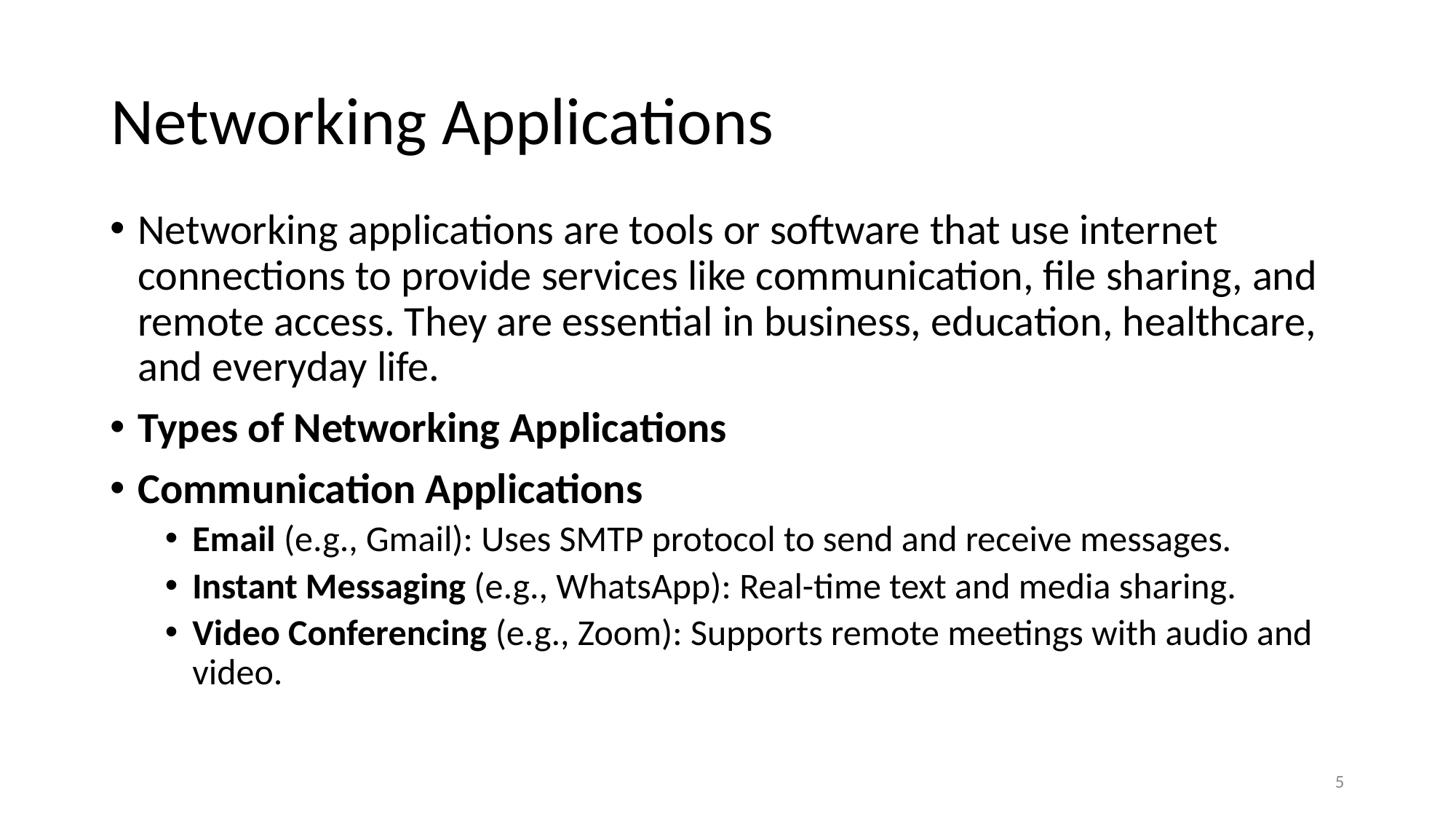

# Networking Applications
Networking applications are tools or software that use internet connections to provide services like communication, file sharing, and remote access. They are essential in business, education, healthcare, and everyday life.
Types of Networking Applications
Communication Applications
Email (e.g., Gmail): Uses SMTP protocol to send and receive messages.
Instant Messaging (e.g., WhatsApp): Real-time text and media sharing.
Video Conferencing (e.g., Zoom): Supports remote meetings with audio and video.

5